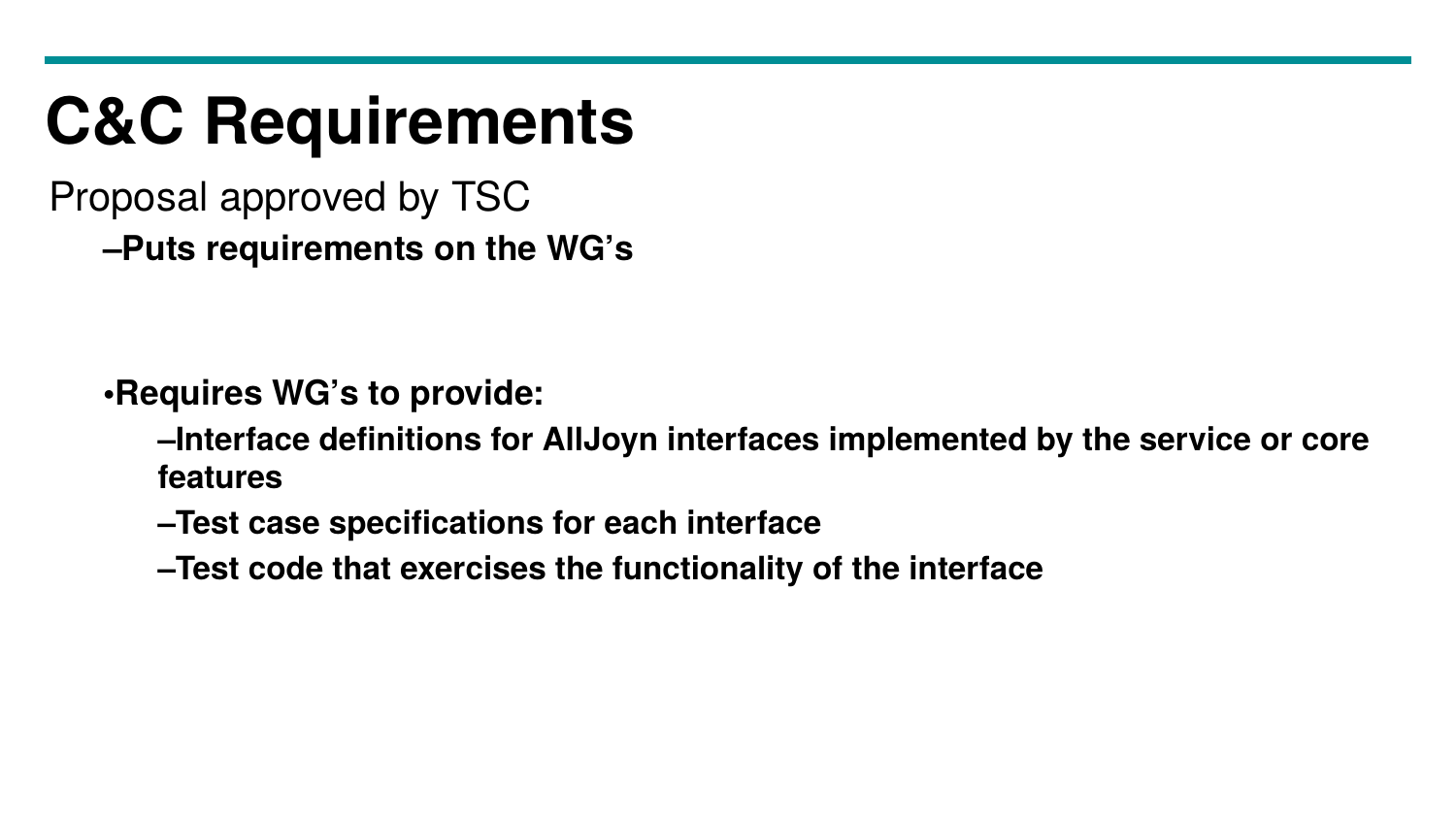

# C&C Requirements
Proposal approved by TSC
–Puts requirements on the WG’s

•Requires WG’s to provide:
–Interface definitions for AllJoyn interfaces implemented by the service or core features
–Test case specifications for each interface
–Test code that exercises the functionality of the interface